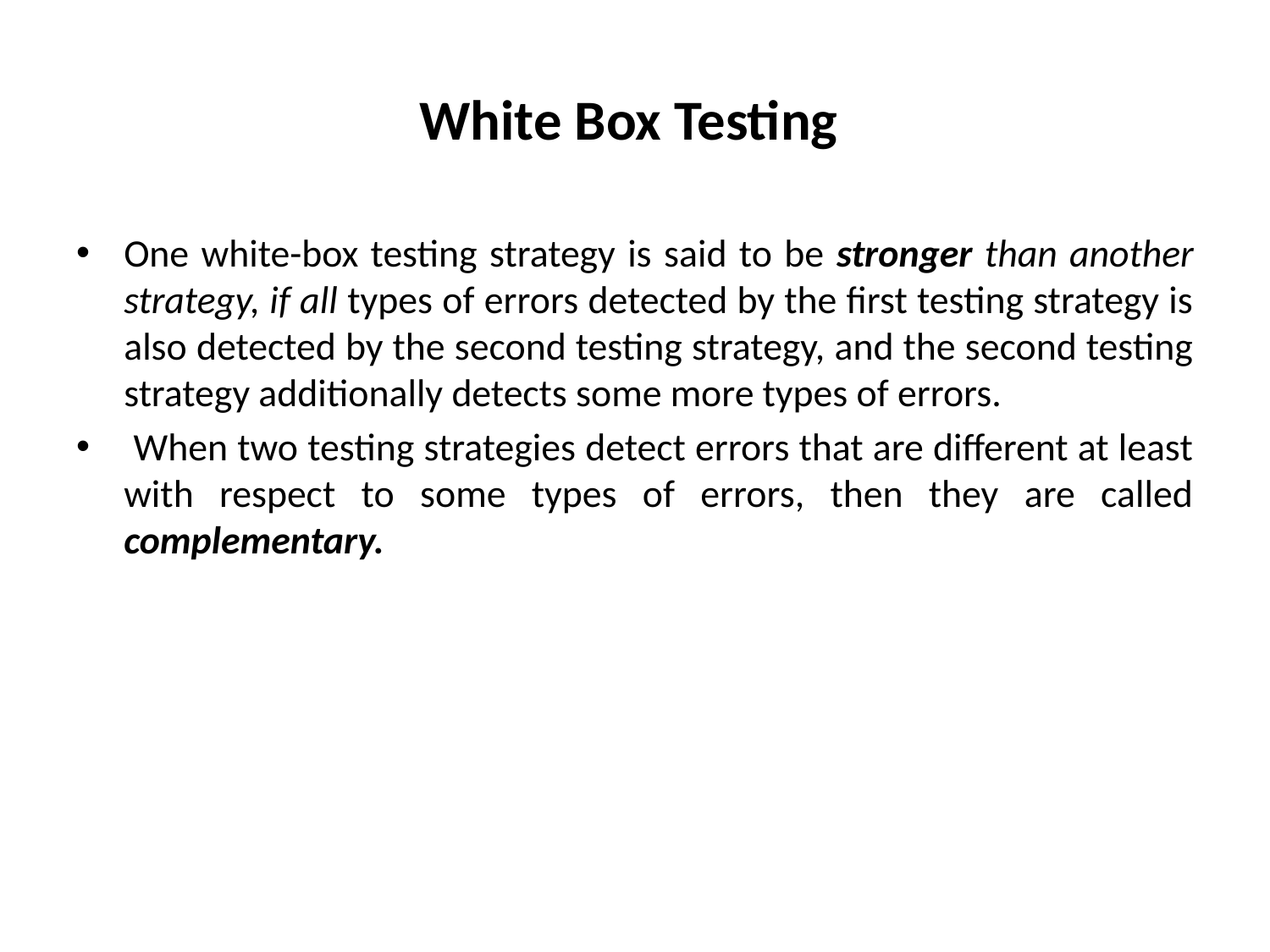

# White Box Testing
One white-box testing strategy is said to be stronger than another strategy, if all types of errors detected by the first testing strategy is also detected by the second testing strategy, and the second testing strategy additionally detects some more types of errors.
 When two testing strategies detect errors that are different at least with respect to some types of errors, then they are called complementary.